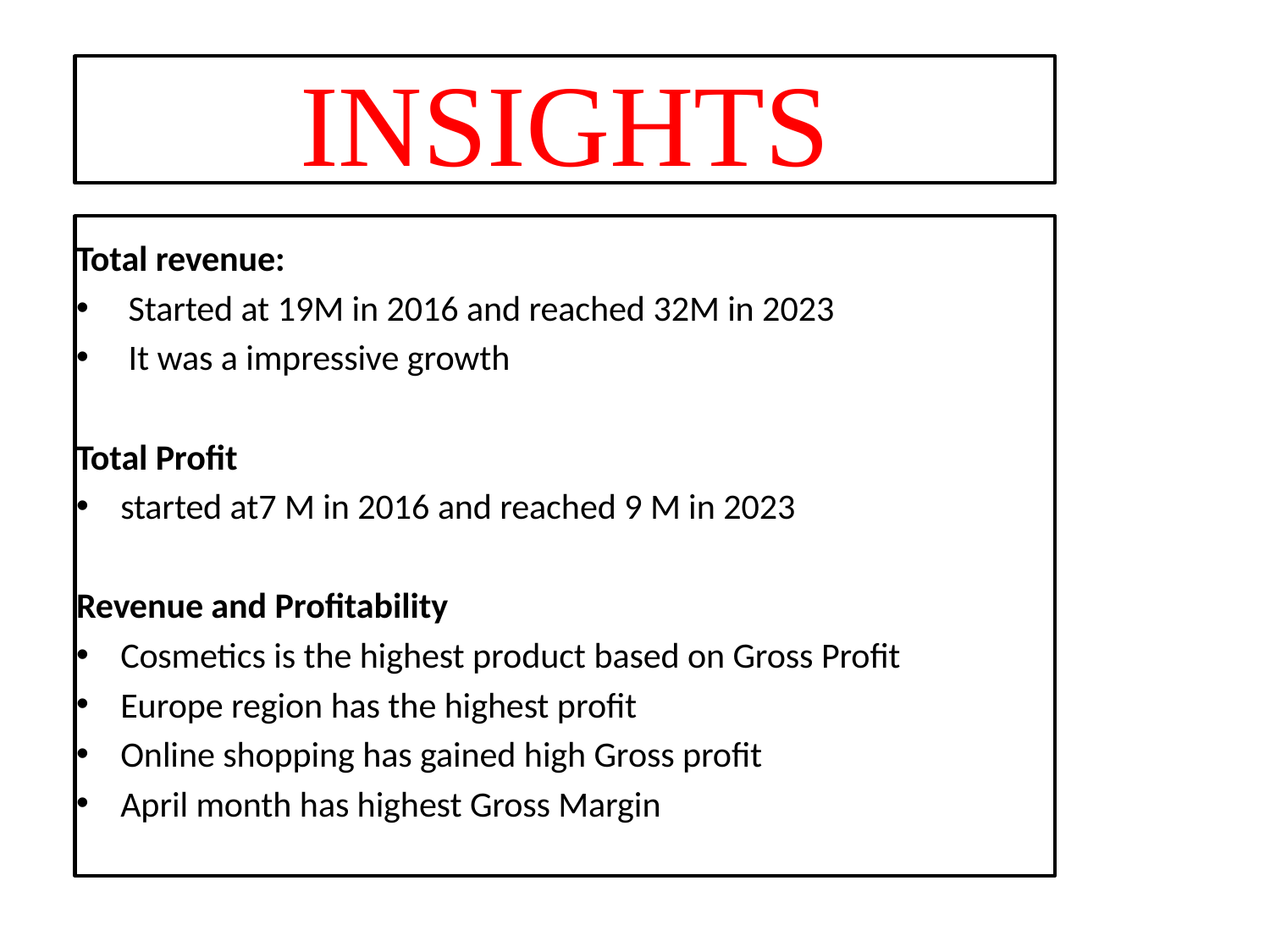

INSIGHTS

Total revenue:
 Started at 19M in 2016 and reached 32M in 2023
 It was a impressive growth

Total Profit
started at7 M in 2016 and reached 9 M in 2023

Revenue and Profitability
Cosmetics is the highest product based on Gross Profit
Europe region has the highest profit
Online shopping has gained high Gross profit
April month has highest Gross Margin